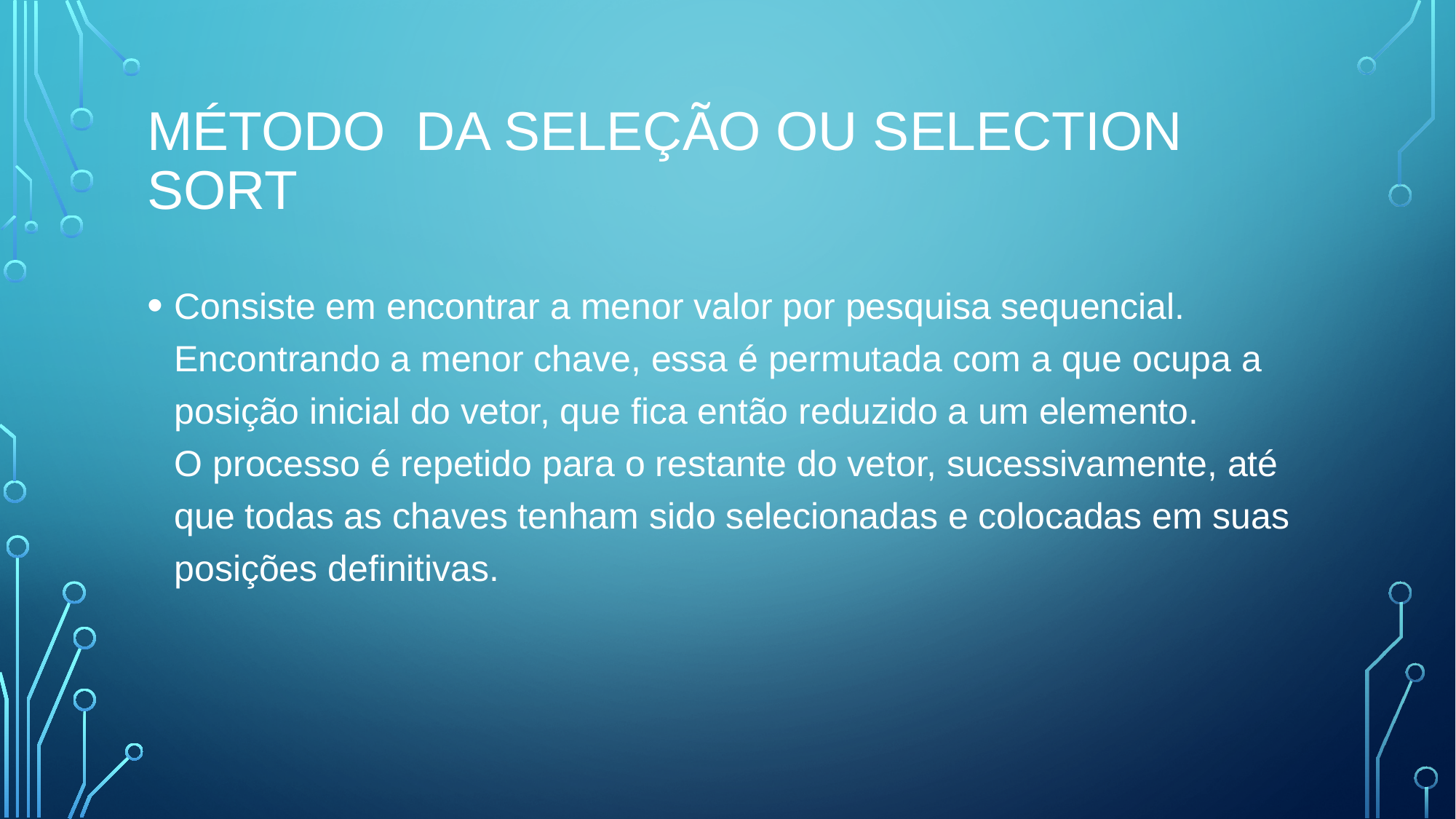

# Método  da seleção ou Selection sort
Consiste em encontrar a menor valor por pesquisa sequencial. Encontrando a menor chave, essa é permutada com a que ocupa a posição inicial do vetor, que fica então reduzido a um elemento.
O processo é repetido para o restante do vetor, sucessivamente, até que todas as chaves tenham sido selecionadas e colocadas em suas posições definitivas.